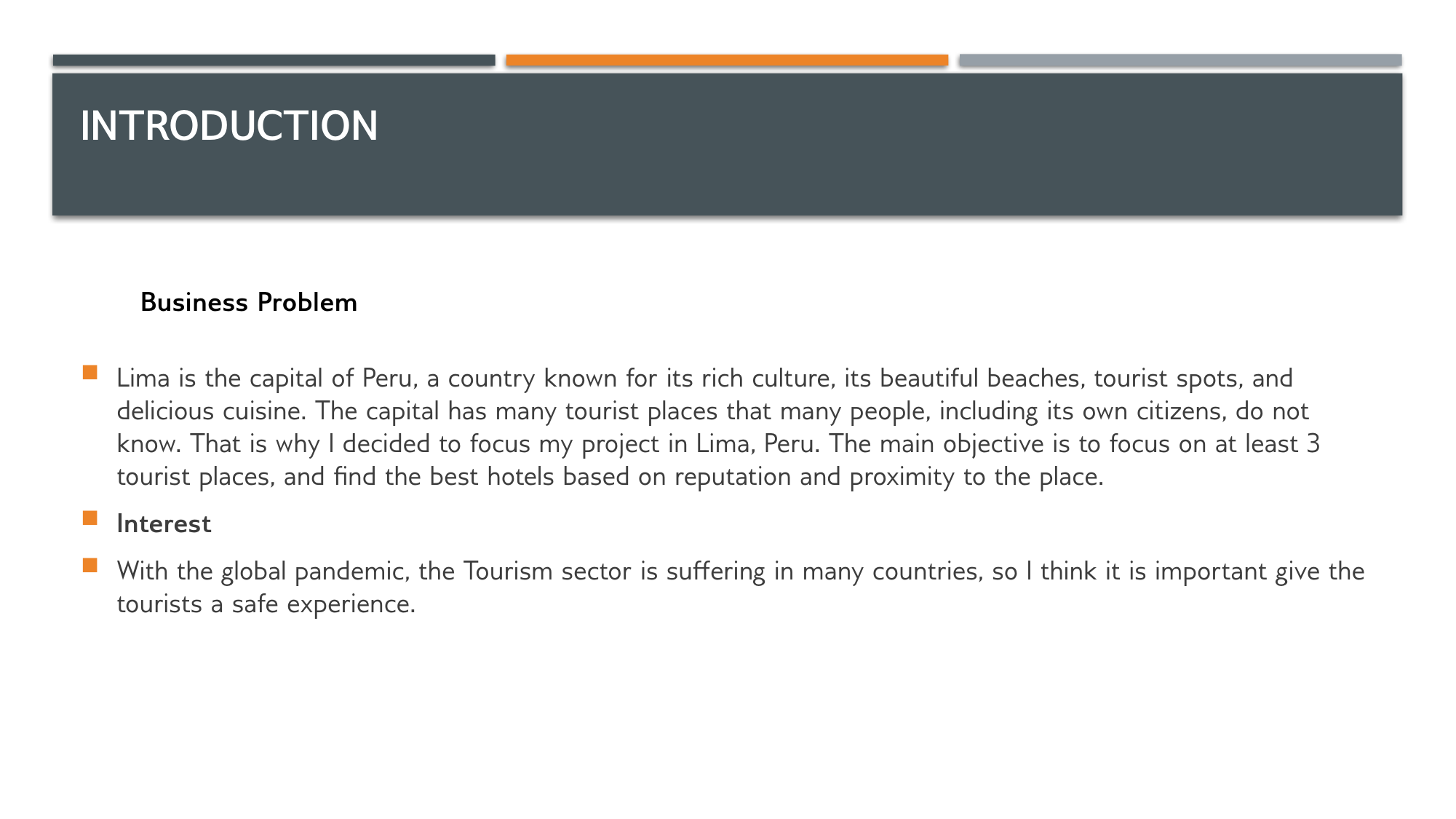

# Introduction

Business Problem

Lima is the capital of Peru, a country known for its rich culture, its beautiful beaches, tourist spots, and delicious cuisine. The capital has many tourist places that many people, including its own citizens, do not know. That is why I decided to focus my project in Lima, Peru. The main objective is to focus on at least 3 tourist places, and find the best hotels based on reputation and proximity to the place.
Interest
With the global pandemic, the Tourism sector is suffering in many countries, so I think it is important give the tourists a safe experience.